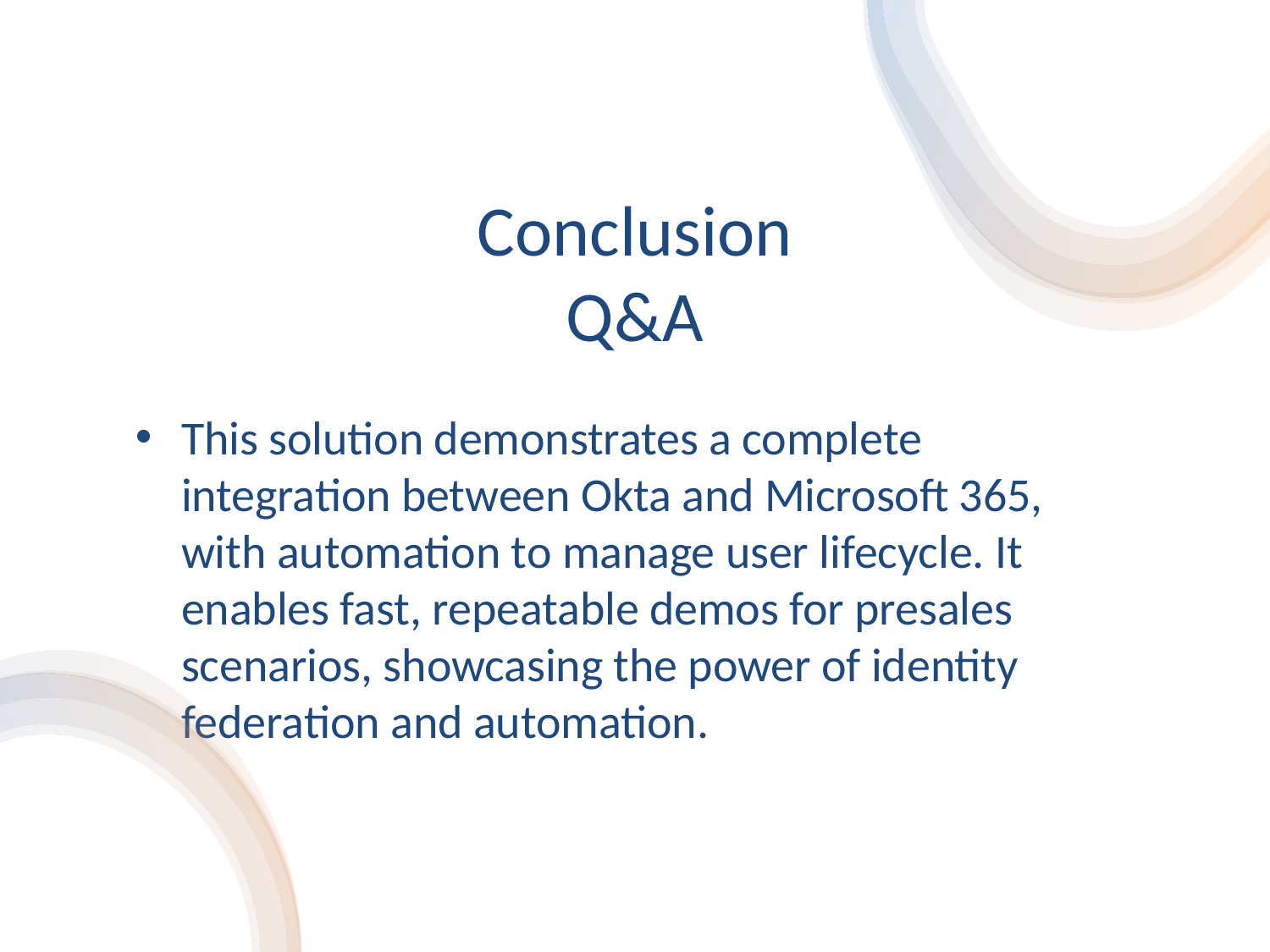

# Conclusion Q&A
This solution demonstrates a complete integration between Okta and Microsoft 365, with automation to manage user lifecycle. It enables fast, repeatable demos for presales scenarios, showcasing the power of identity federation and automation.